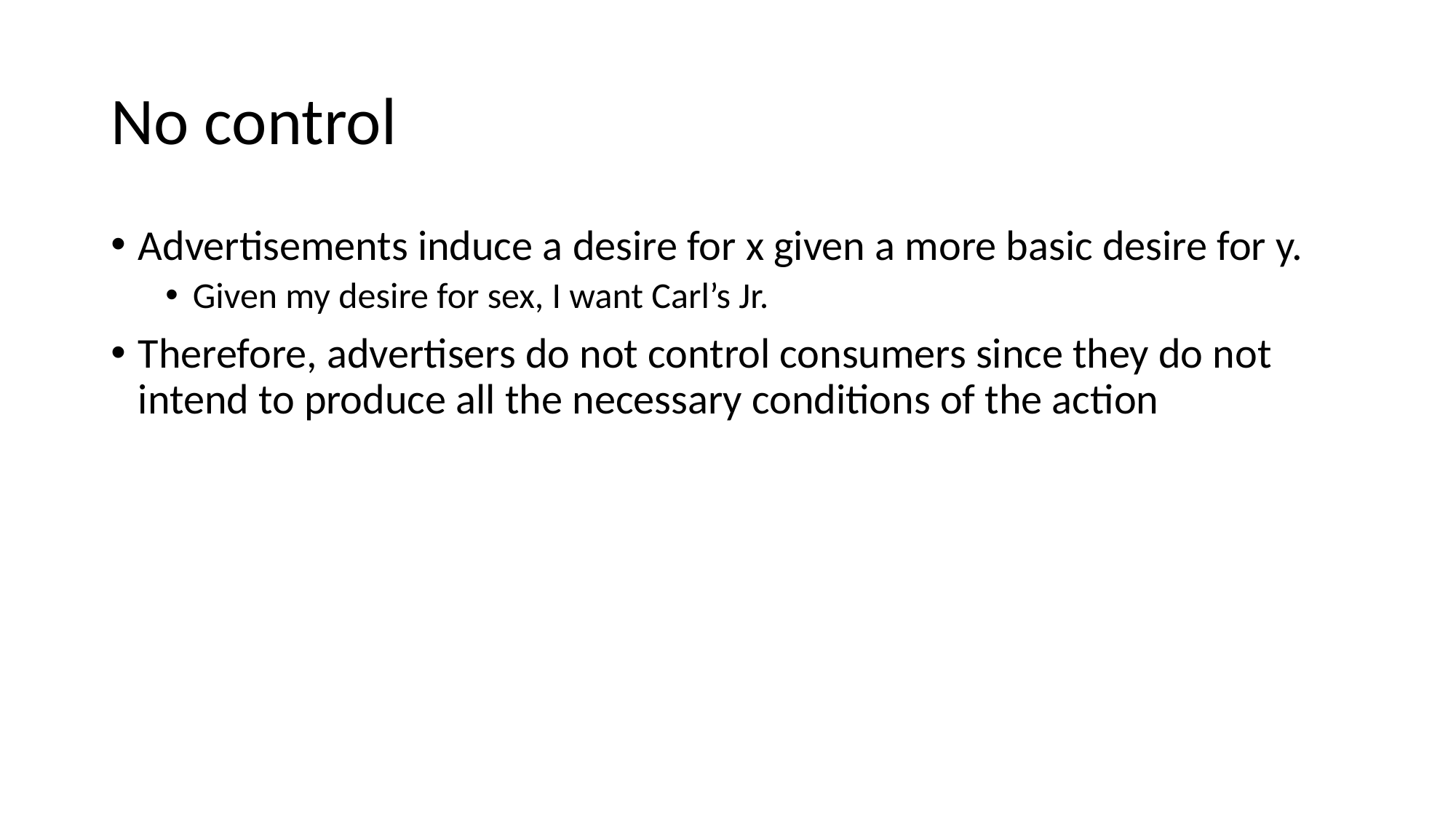

# No control
Advertisements induce a desire for x given a more basic desire for y.
Given my desire for sex, I want Carl’s Jr.
Therefore, advertisers do not control consumers since they do not intend to produce all the necessary conditions of the action